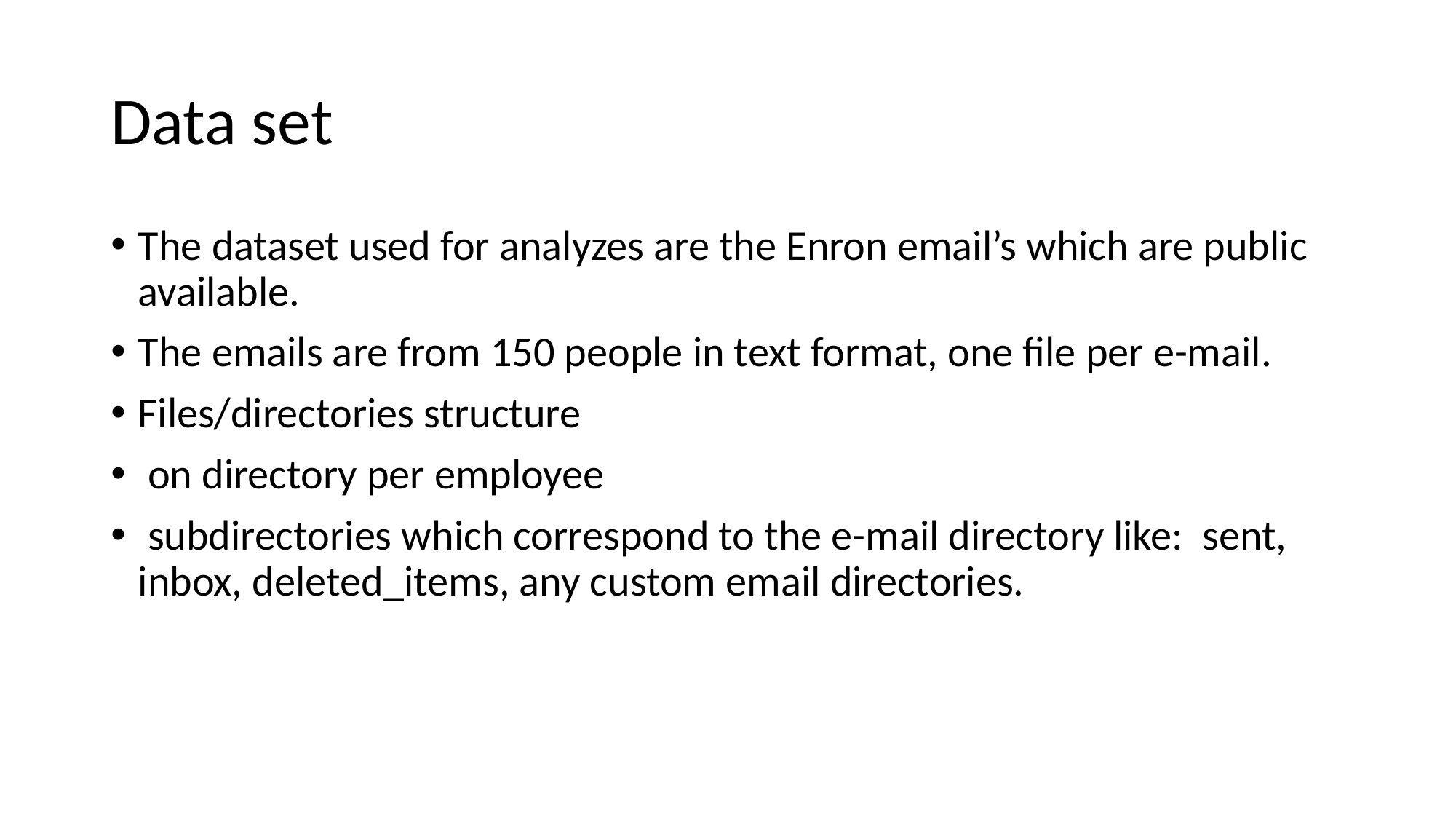

# Data set
The dataset used for analyzes are the Enron email’s which are public available.
The emails are from 150 people in text format, one file per e-mail.
Files/directories structure
 on directory per employee
 subdirectories which correspond to the e-mail directory like:  sent,  inbox, deleted_items, any custom email directories.